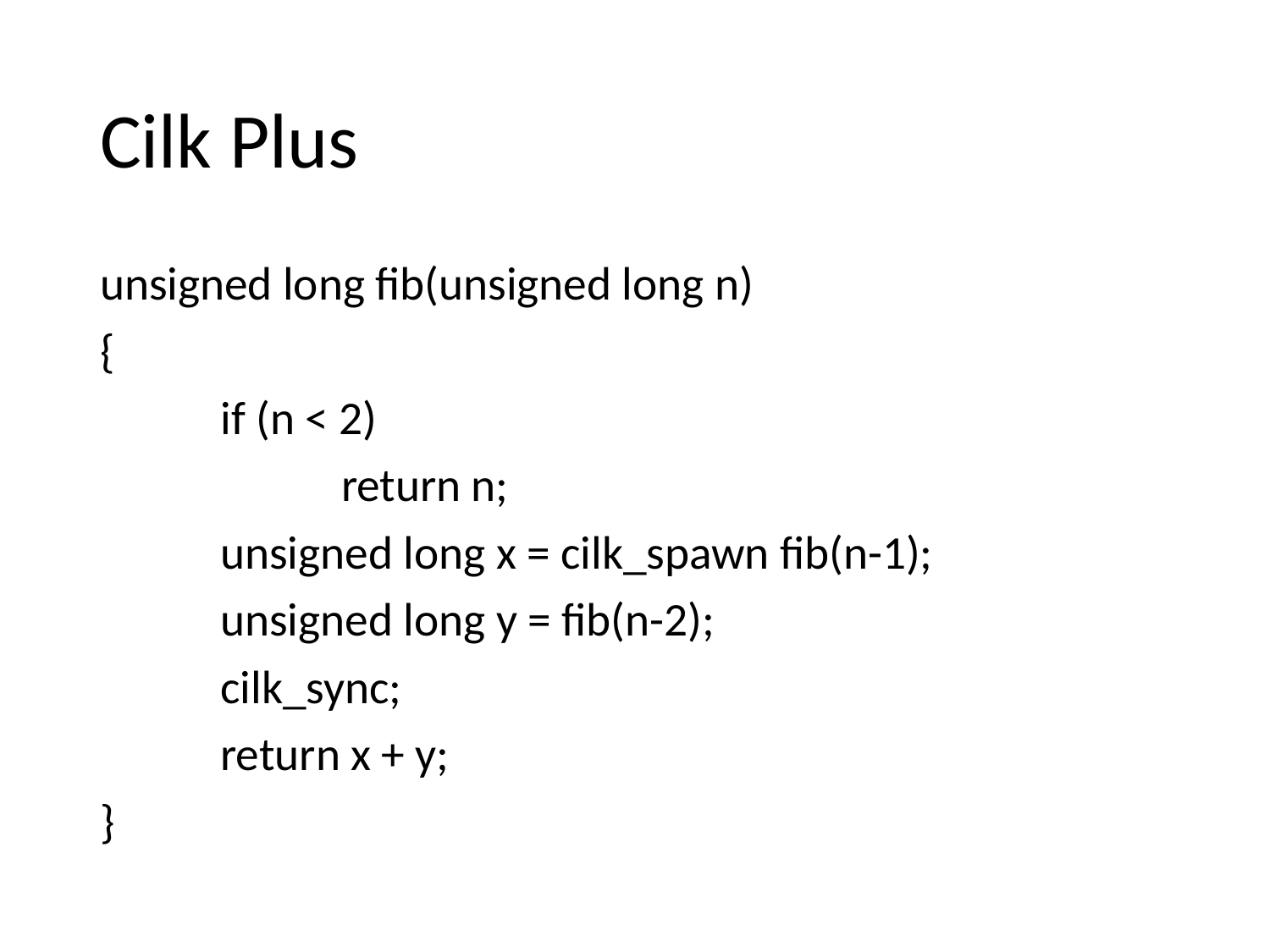

# Cilk Plus
unsigned long fib(unsigned long n)
{
	if (n < 2)
		return n;
	unsigned long x = cilk_spawn fib(n-1);
	unsigned long y = fib(n-2);
	cilk_sync;
	return x + y;
}